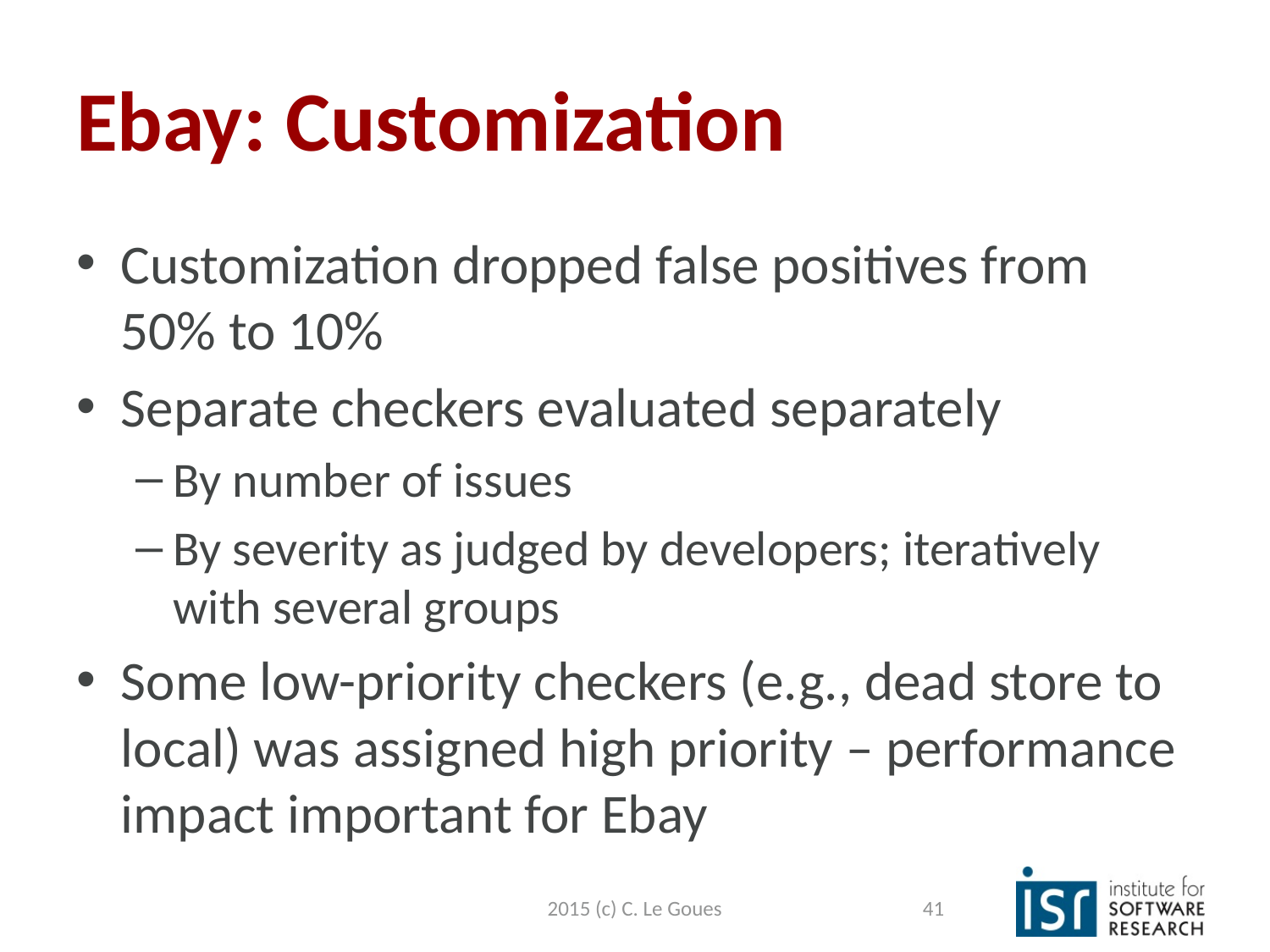

# Ebay: Customization
Customization dropped false positives from 50% to 10%
Separate checkers evaluated separately
By number of issues
By severity as judged by developers; iteratively with several groups
Some low-priority checkers (e.g., dead store to local) was assigned high priority – performance impact important for Ebay
2015 (c) C. Le Goues
41